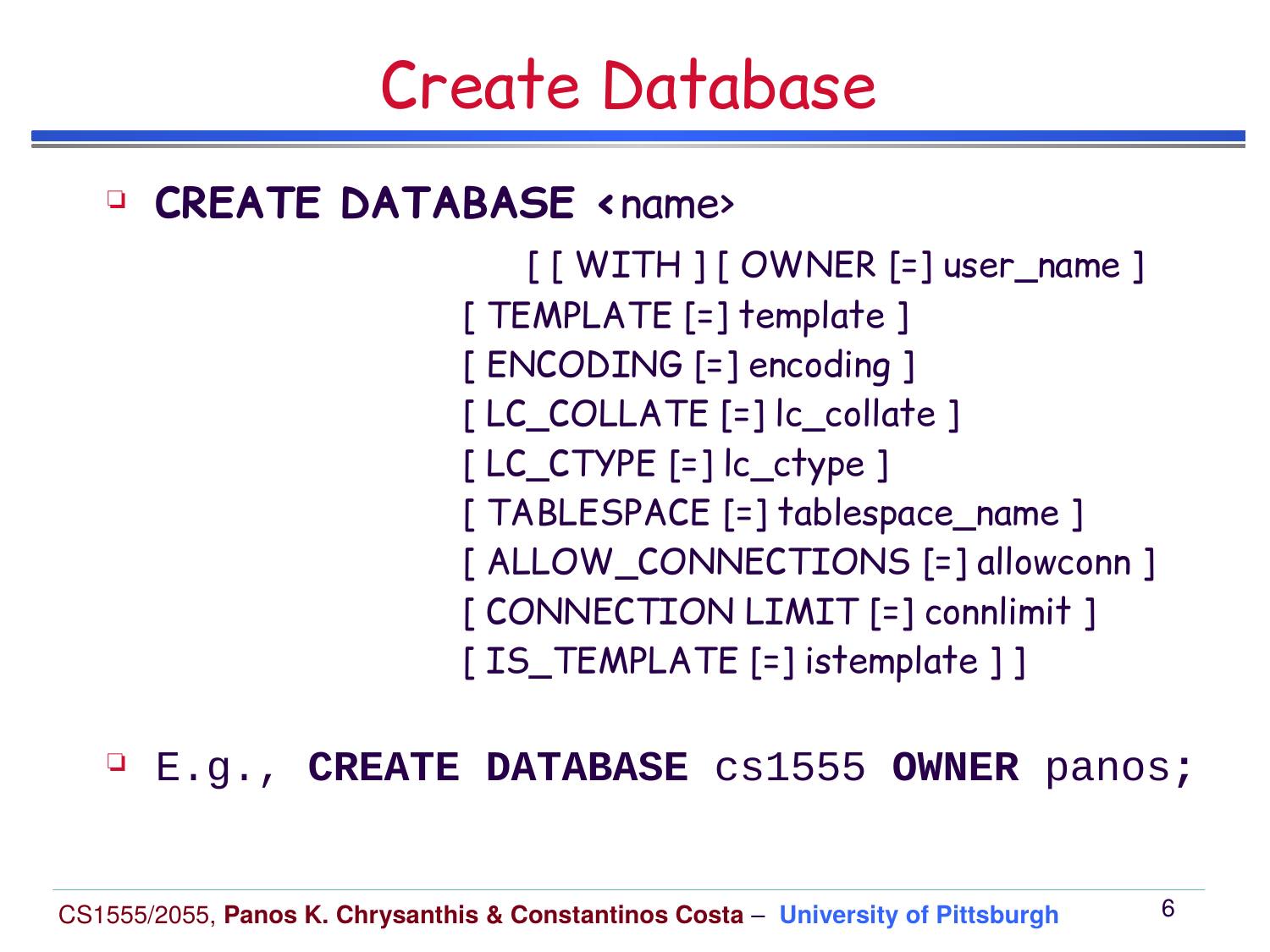

# Create Database
CREATE DATABASE <name>
		        [ [ WITH ] [ OWNER [=] user_name ]
           [ TEMPLATE [=] template ]
           [ ENCODING [=] encoding ]
           [ LC_COLLATE [=] lc_collate ]
           [ LC_CTYPE [=] lc_ctype ]
           [ TABLESPACE [=] tablespace_name ]
           [ ALLOW_CONNECTIONS [=] allowconn ]
           [ CONNECTION LIMIT [=] connlimit ]
           [ IS_TEMPLATE [=] istemplate ] ]

E.g., CREATE DATABASE cs1555 OWNER panos;